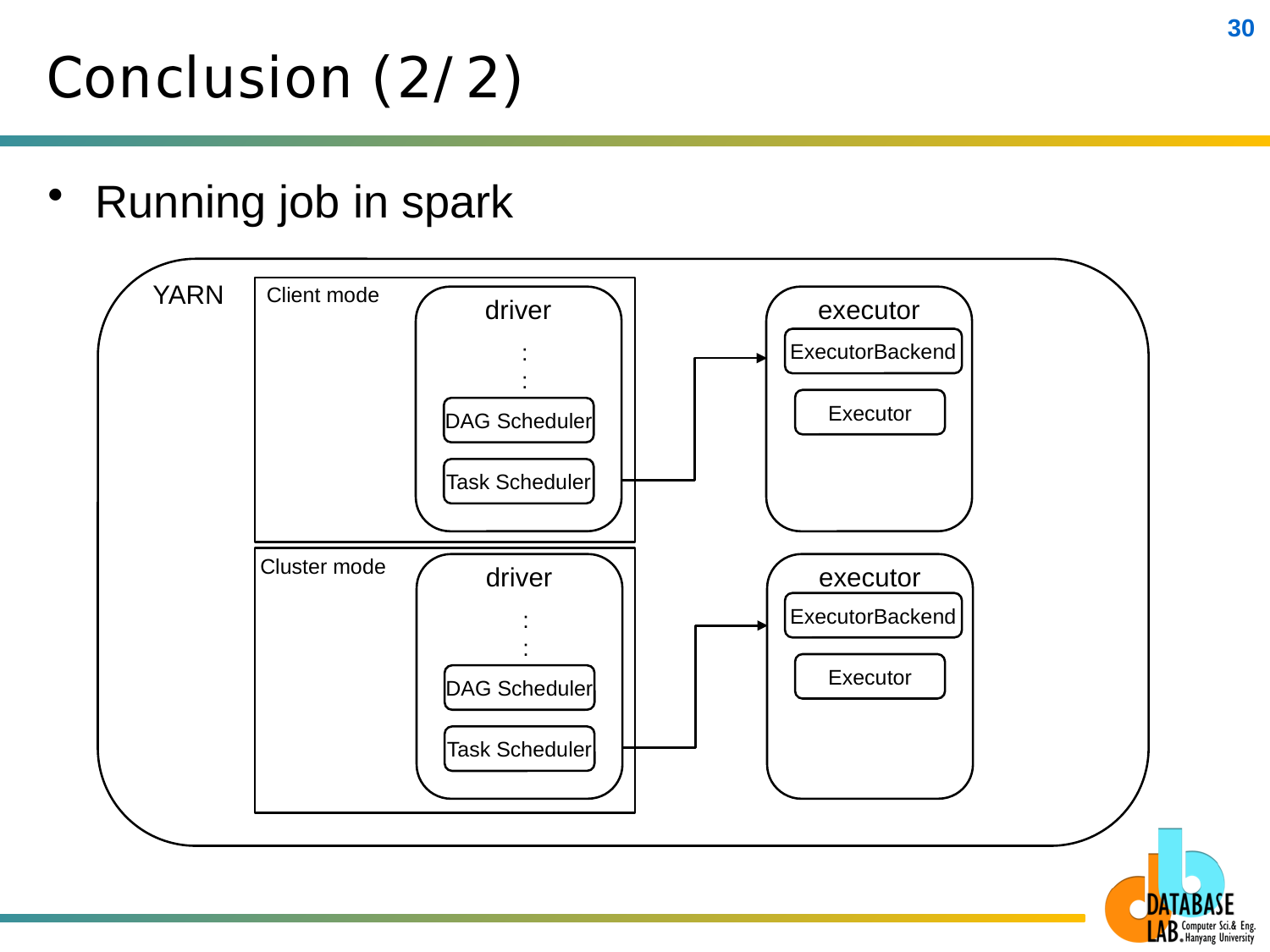

# Conclusion (2/2)
Running job in spark

YARN
Client mode

driver

executor
:
:
DAG Scheduler
Task Scheduler
ExecutorBackend
Executor
Cluster mode

driver

executor
:
:
DAG Scheduler
Task Scheduler
ExecutorBackend
Executor